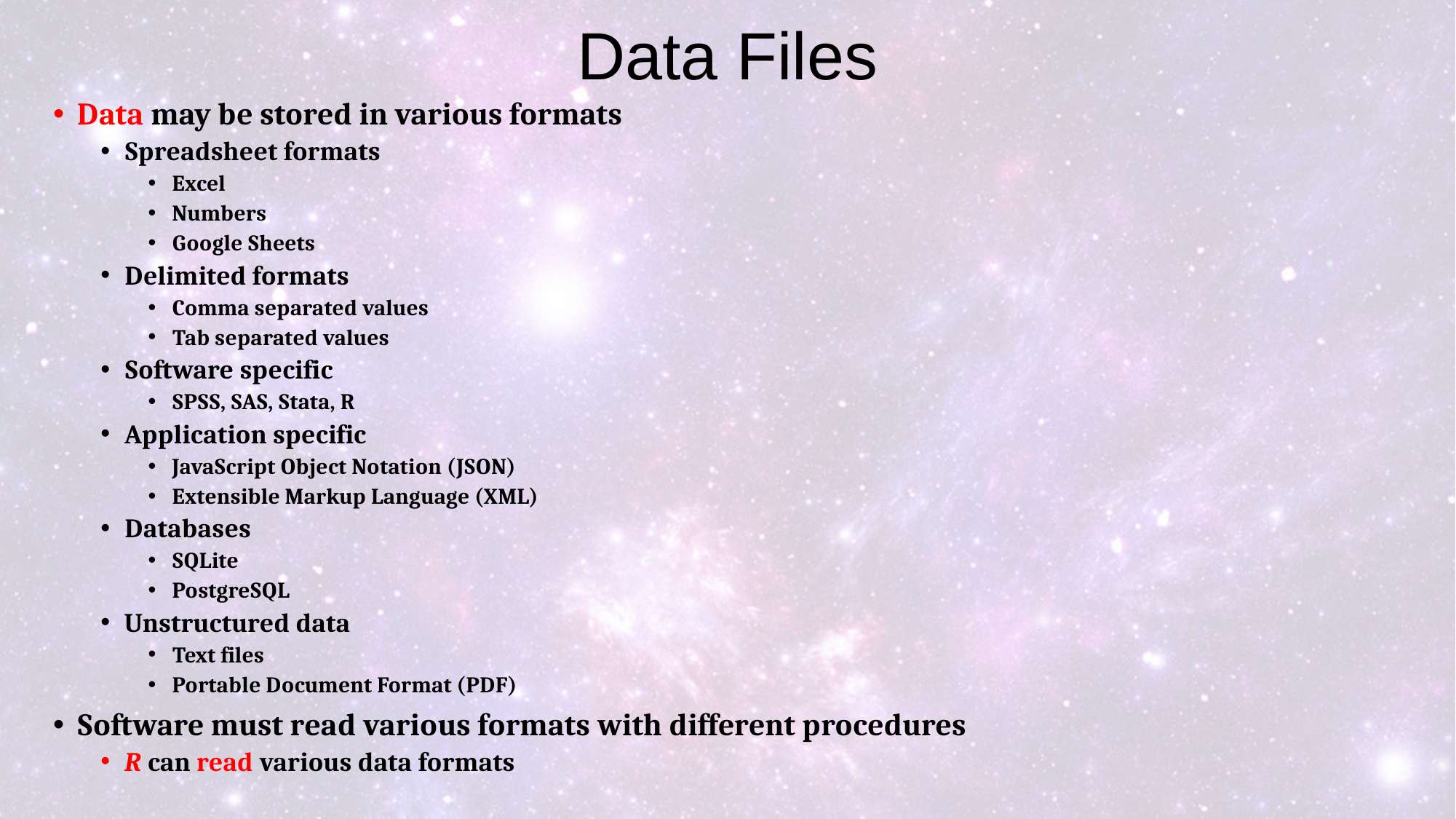

# Data Files
Data may be stored in various formats
Spreadsheet formats
Excel
Numbers
Google Sheets
Delimited formats
Comma separated values
Tab separated values
Software specific
SPSS, SAS, Stata, R
Application specific
JavaScript Object Notation (JSON)
Extensible Markup Language (XML)
Databases
SQLite
PostgreSQL
Unstructured data
Text files
Portable Document Format (PDF)
Software must read various formats with different procedures
R can read various data formats